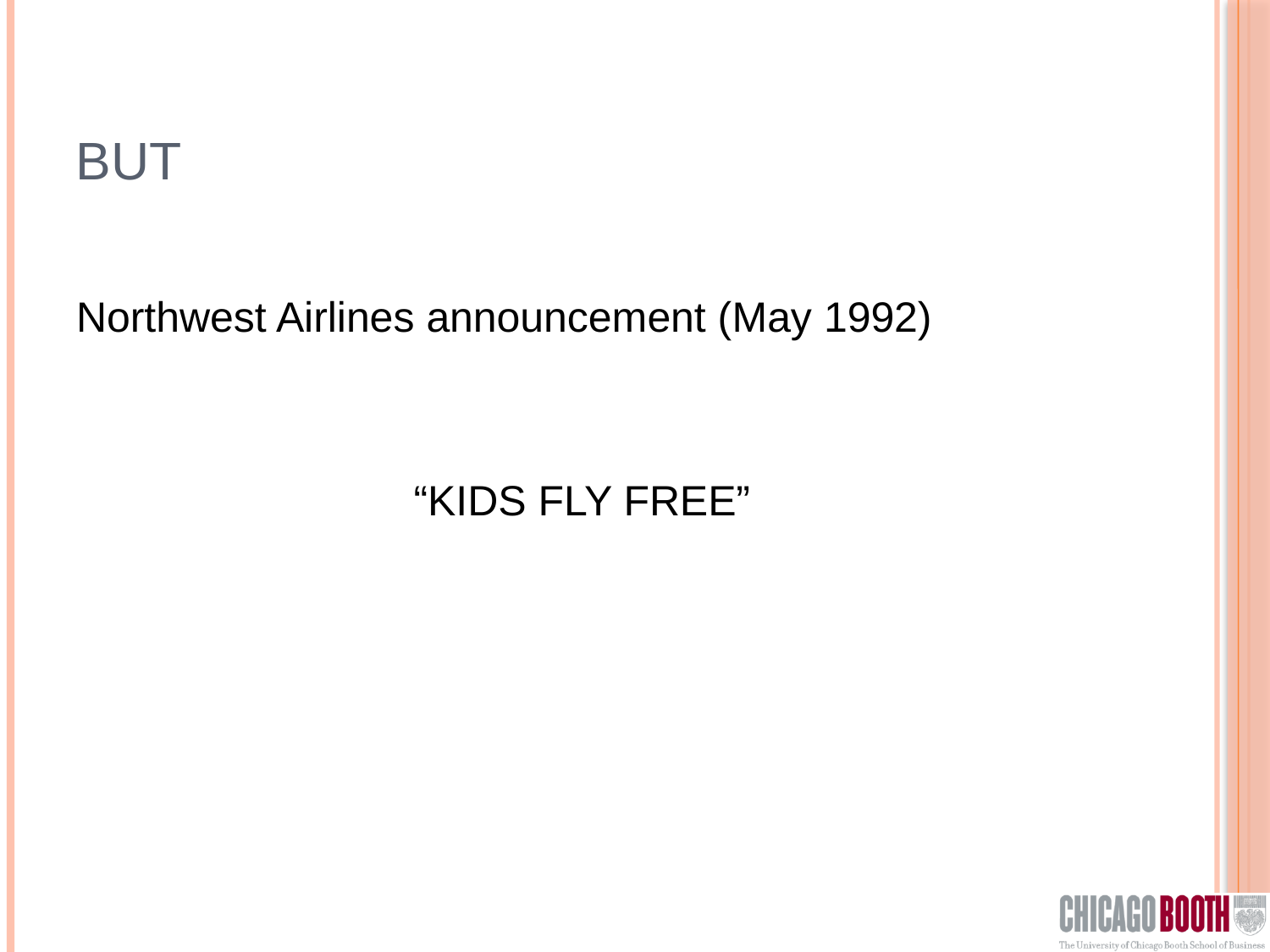

# But

Northwest Airlines announcement (May 1992)

“KIDS FLY FREE”